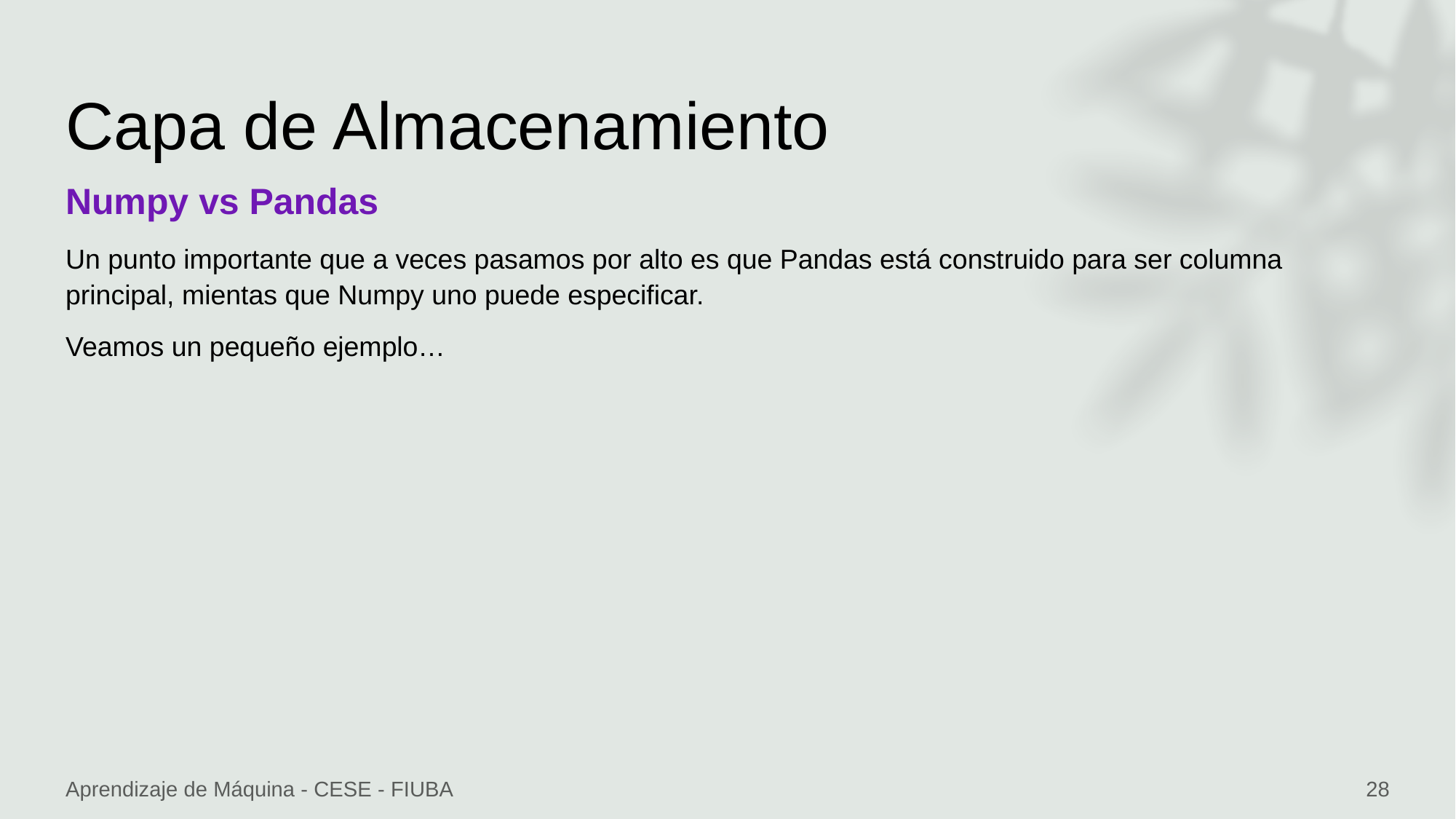

# Capa de Almacenamiento
Numpy vs Pandas
Un punto importante que a veces pasamos por alto es que Pandas está construido para ser columna principal, mientas que Numpy uno puede especificar.
Veamos un pequeño ejemplo…
Aprendizaje de Máquina - CESE - FIUBA
28